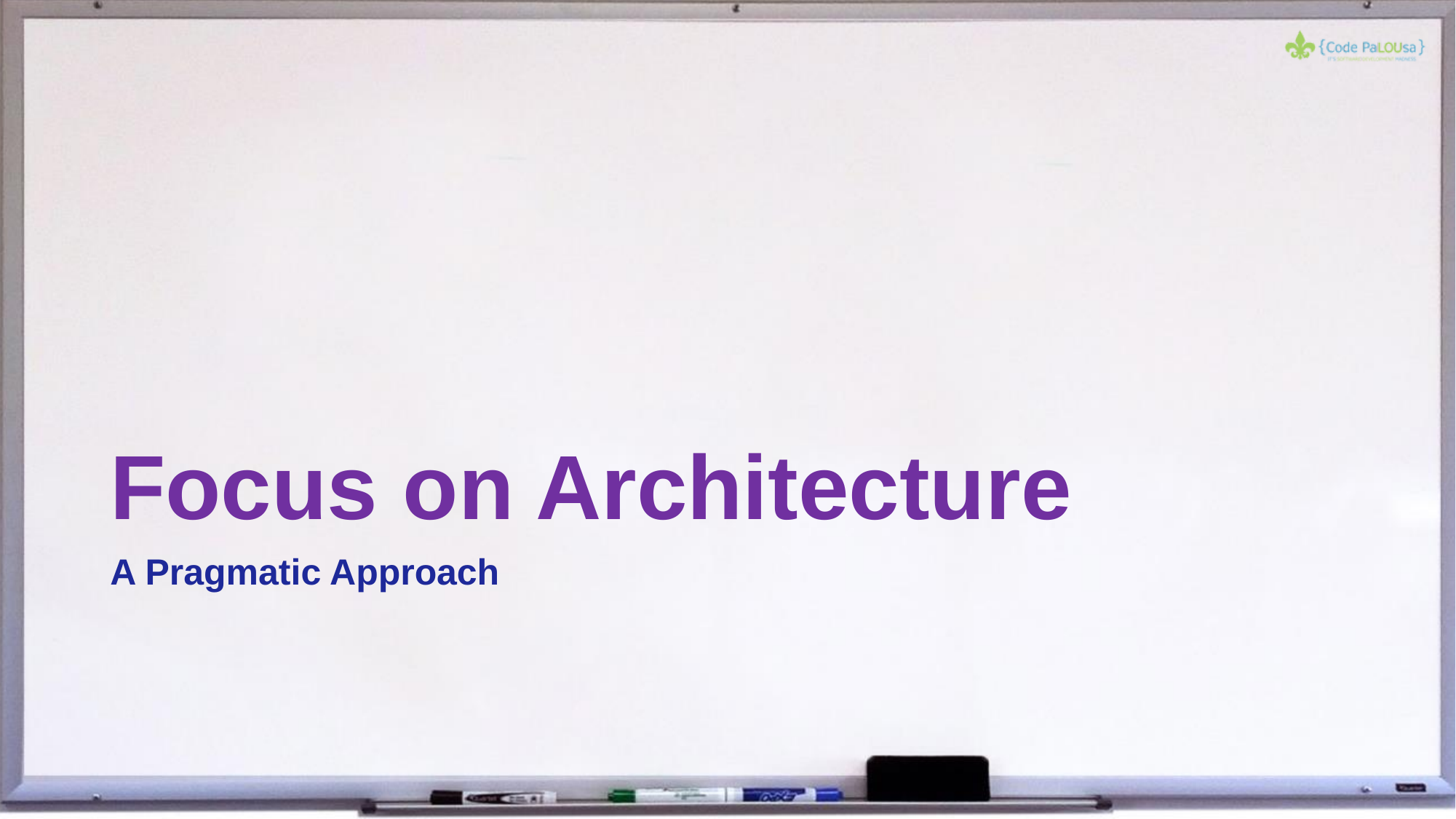

# Focus on Architecture
A Pragmatic Approach